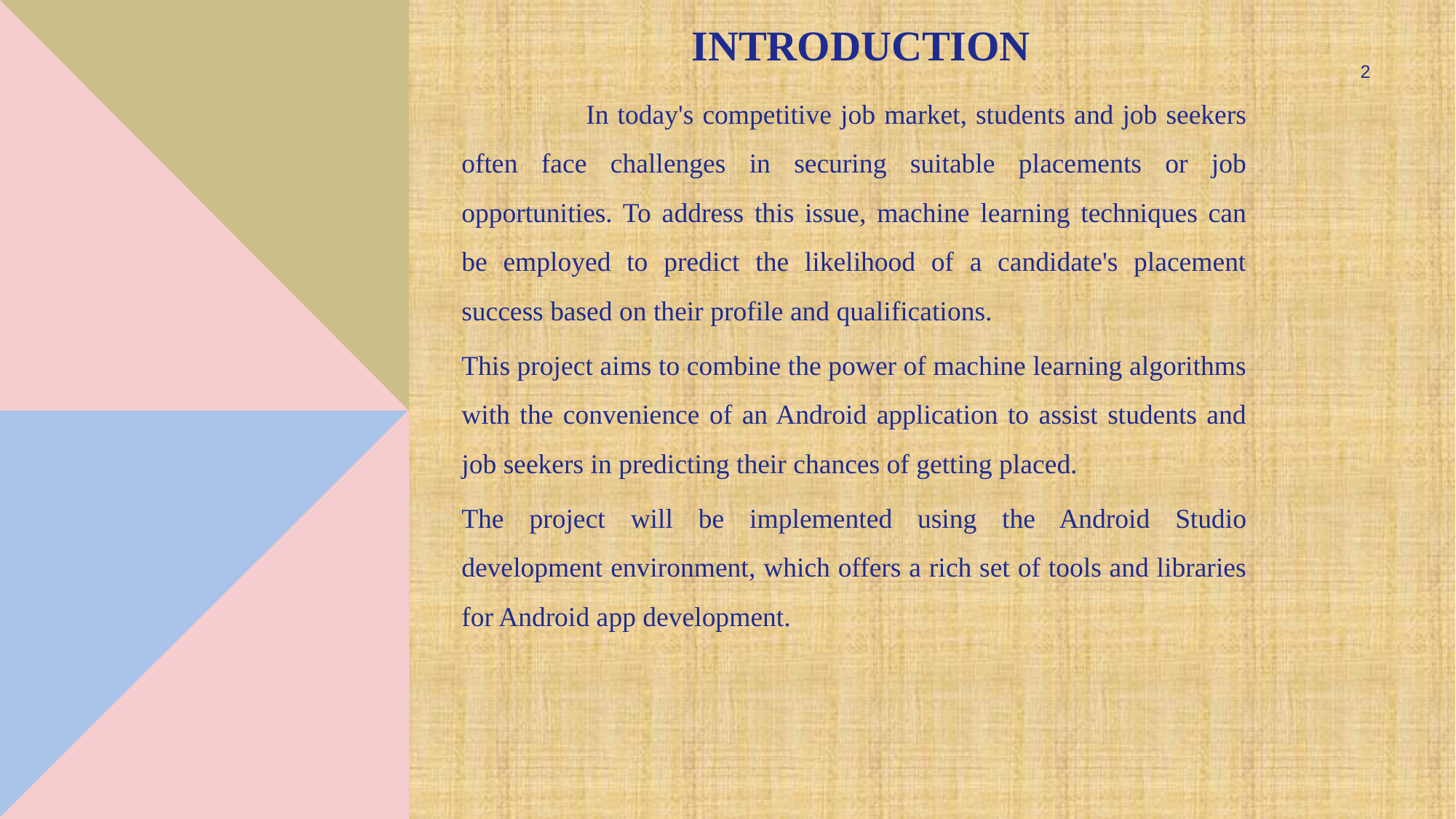

# Introduction
2
              In today's competitive job market, students and job seekers often face challenges in securing suitable placements or job opportunities. To address this issue, machine learning techniques can be employed to predict the likelihood of a candidate's placement success based on their profile and qualifications.
This project aims to combine the power of machine learning algorithms with the convenience of an Android application to assist students and job seekers in predicting their chances of getting placed.
The project will be implemented using the Android Studio development environment, which offers a rich set of tools and libraries for Android app development.